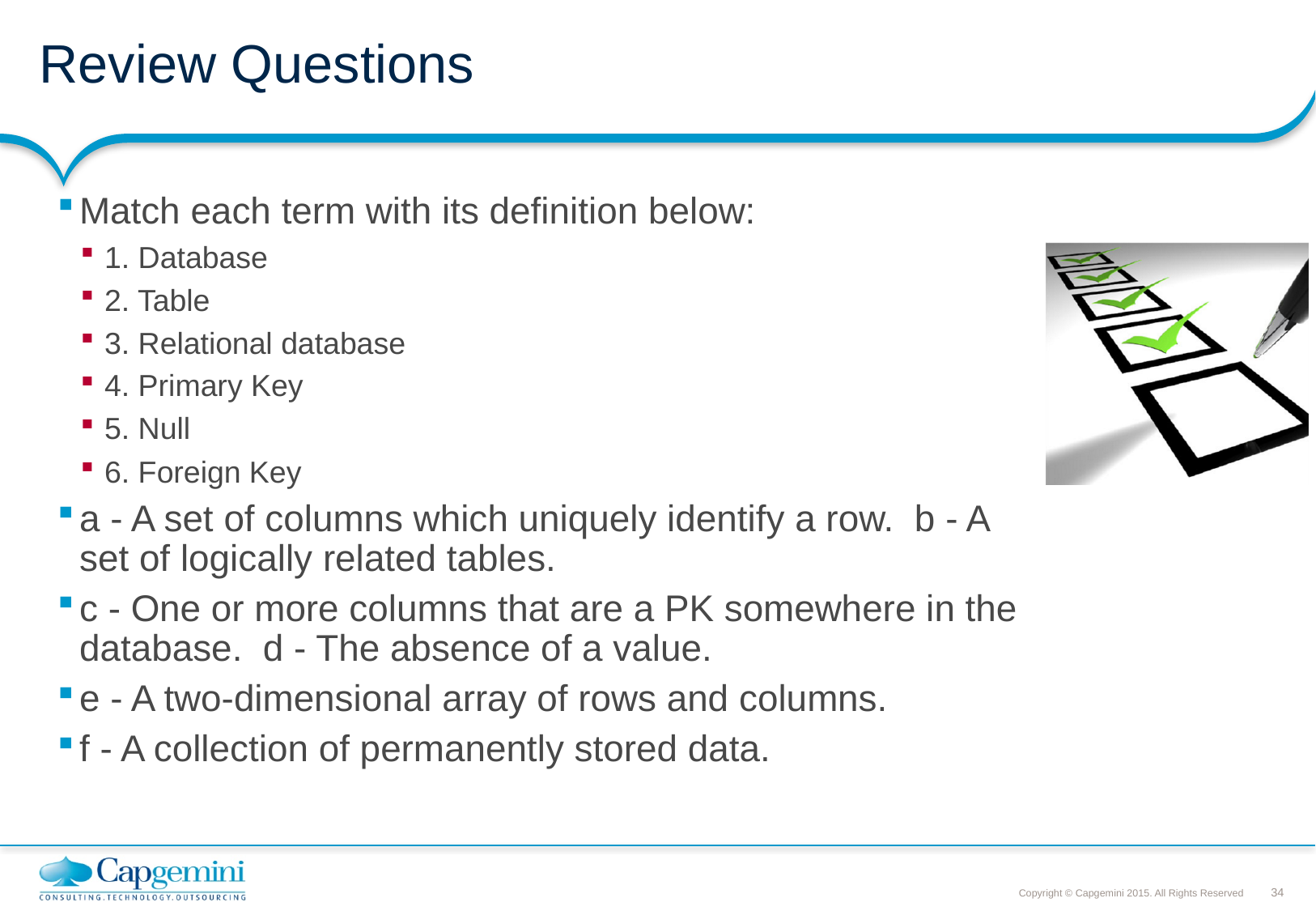

# Review Questions
Match each term with its definition below:
1. Database
2. Table
3. Relational database
4. Primary Key
5. Null
6. Foreign Key
a - A set of columns which uniquely identify a row.  b - A set of logically related tables.
c - One or more columns that are a PK somewhere in the database.  d - The absence of a value.
e - A two-dimensional array of rows and columns.
f - A collection of permanently stored data.